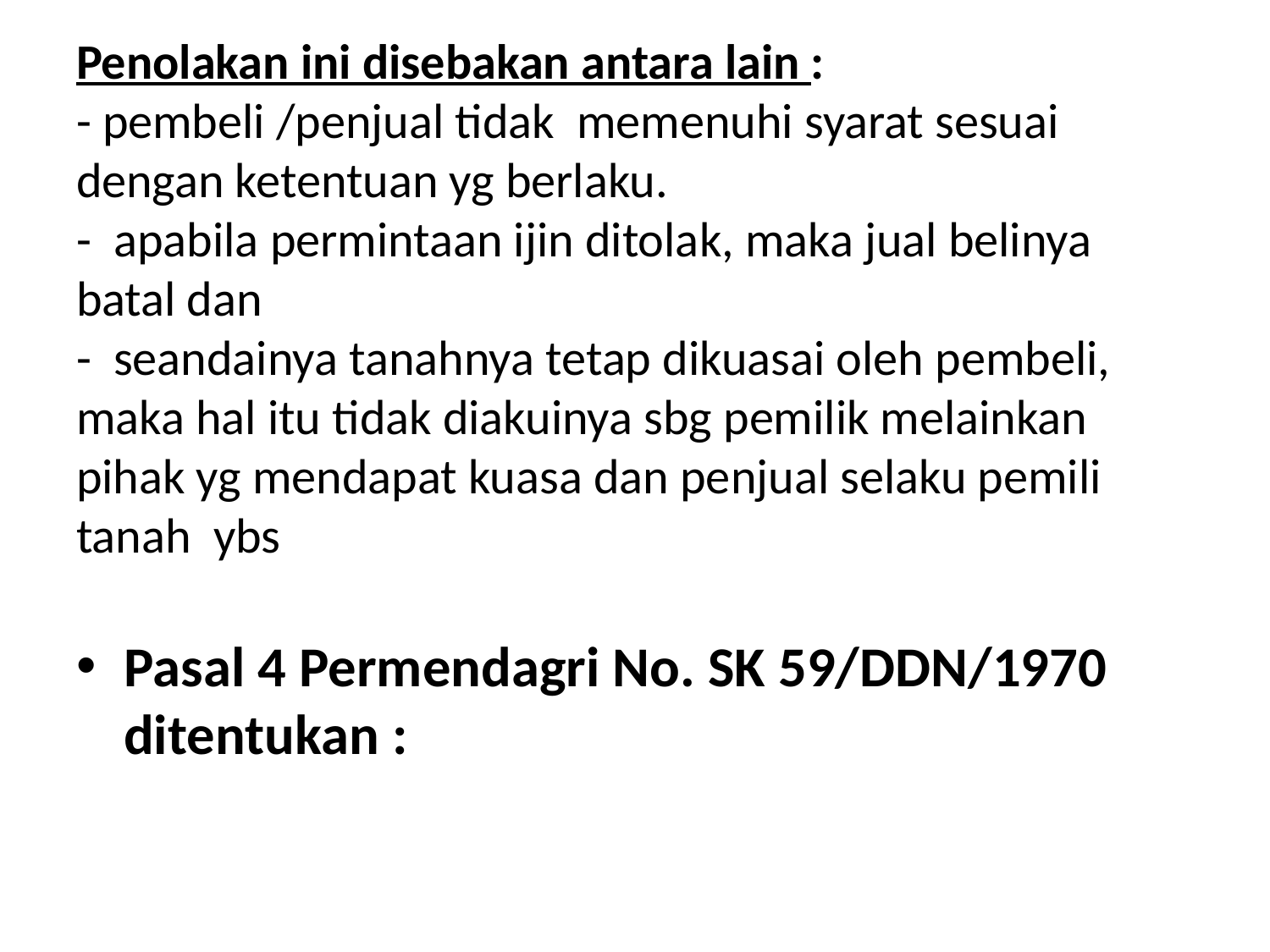

# Penolakan ini disebakan antara lain : - pembeli /penjual tidak  memenuhi syarat sesuai    dengan ketentuan yg berlaku. -  apabila permintaan ijin ditolak, maka jual belinya batal dan -  seandainya tanahnya tetap dikuasai oleh pembeli, maka hal itu tidak diakuinya sbg pemilik melainkan pihak yg mendapat kuasa dan penjual selaku pemili tanah  ybs
Pasal 4 Permendagri No. SK 59/DDN/1970 ditentukan :